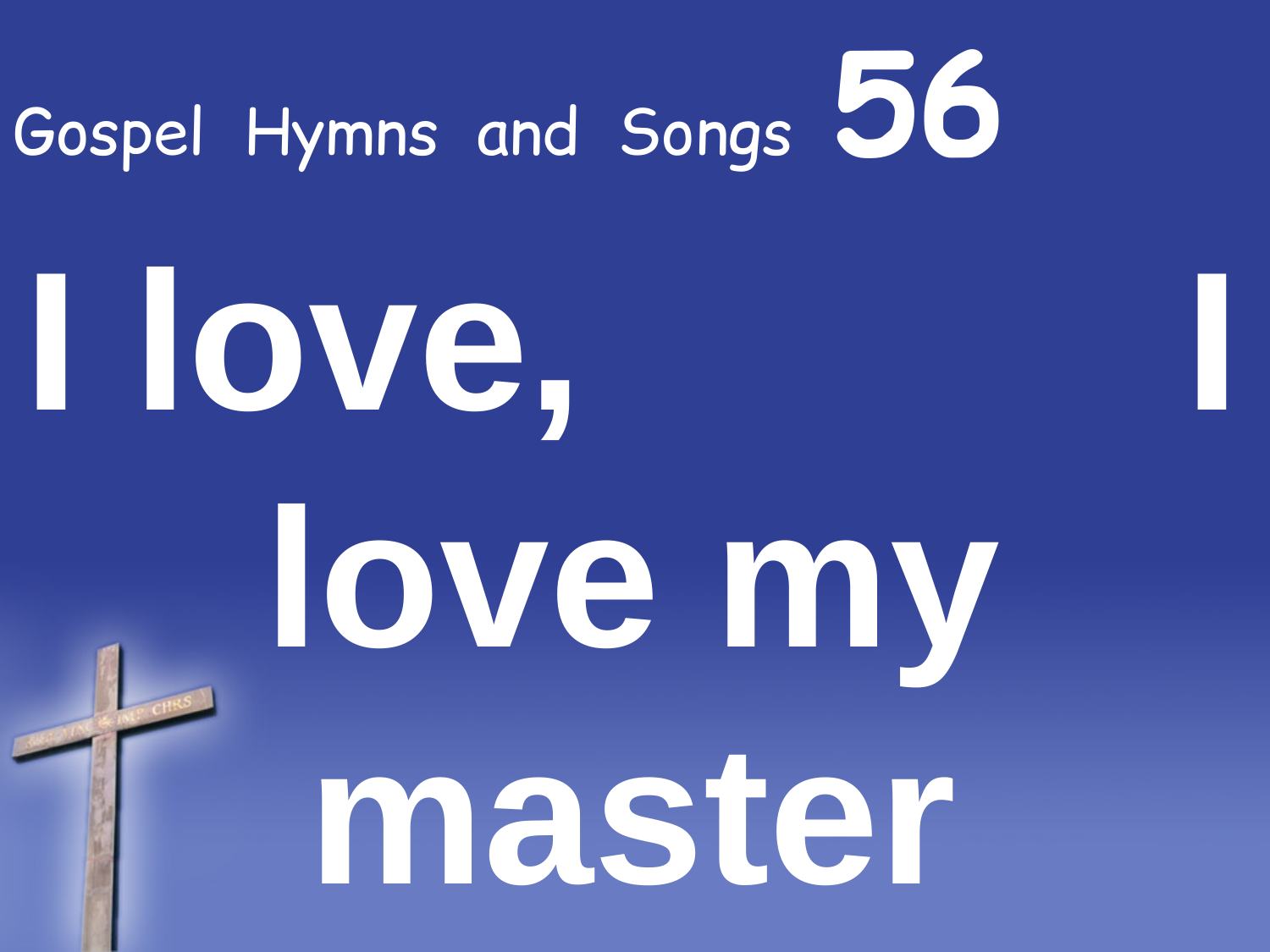

# Gospel  Hymns  and  Songs  56
I love,           I love my master